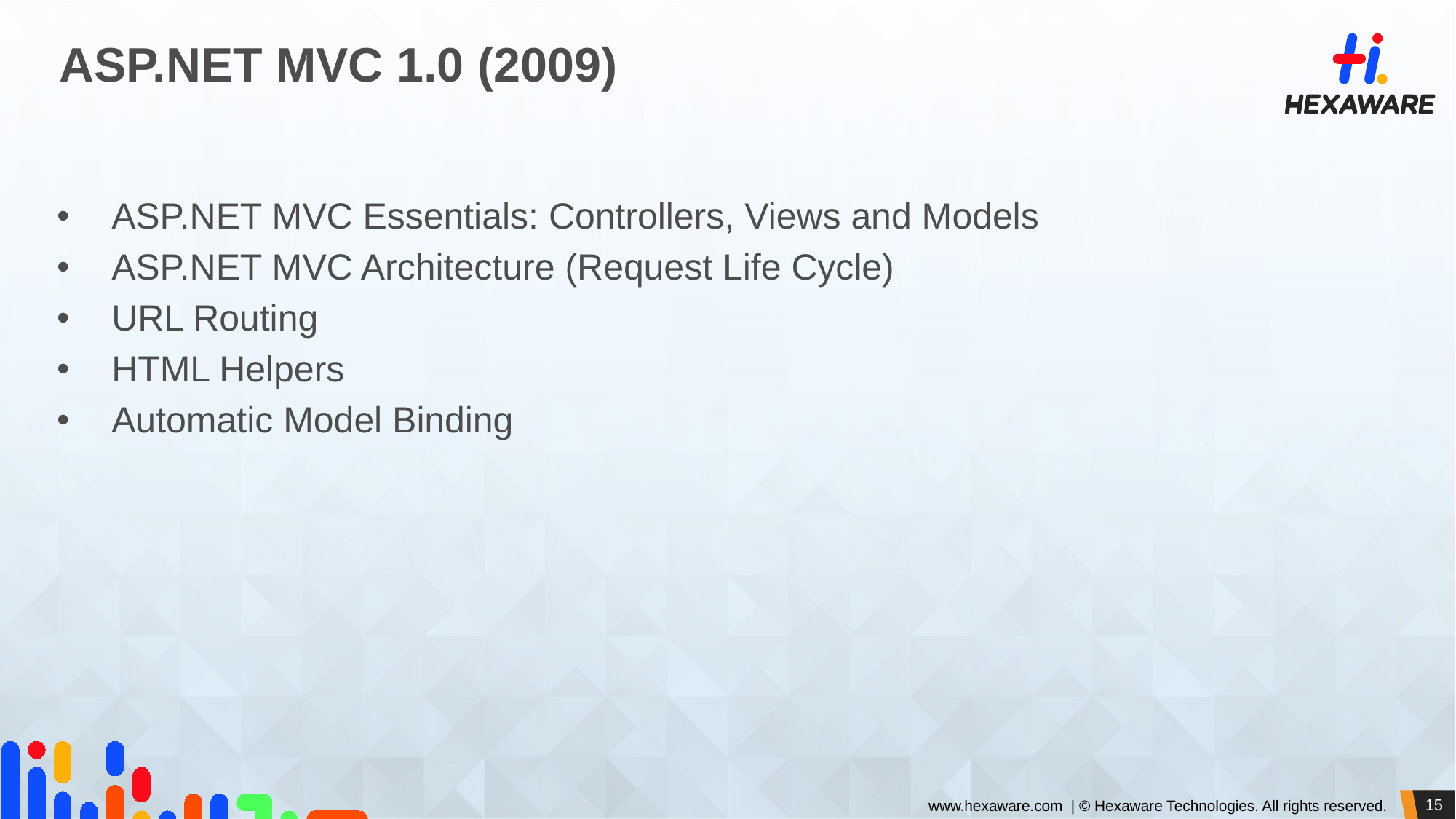

# ASP.NET MVC 1.0 (2009)
ASP.NET MVC Essentials: Controllers, Views and Models
ASP.NET MVC Architecture (Request Life Cycle)
URL Routing
HTML Helpers
Automatic Model Binding